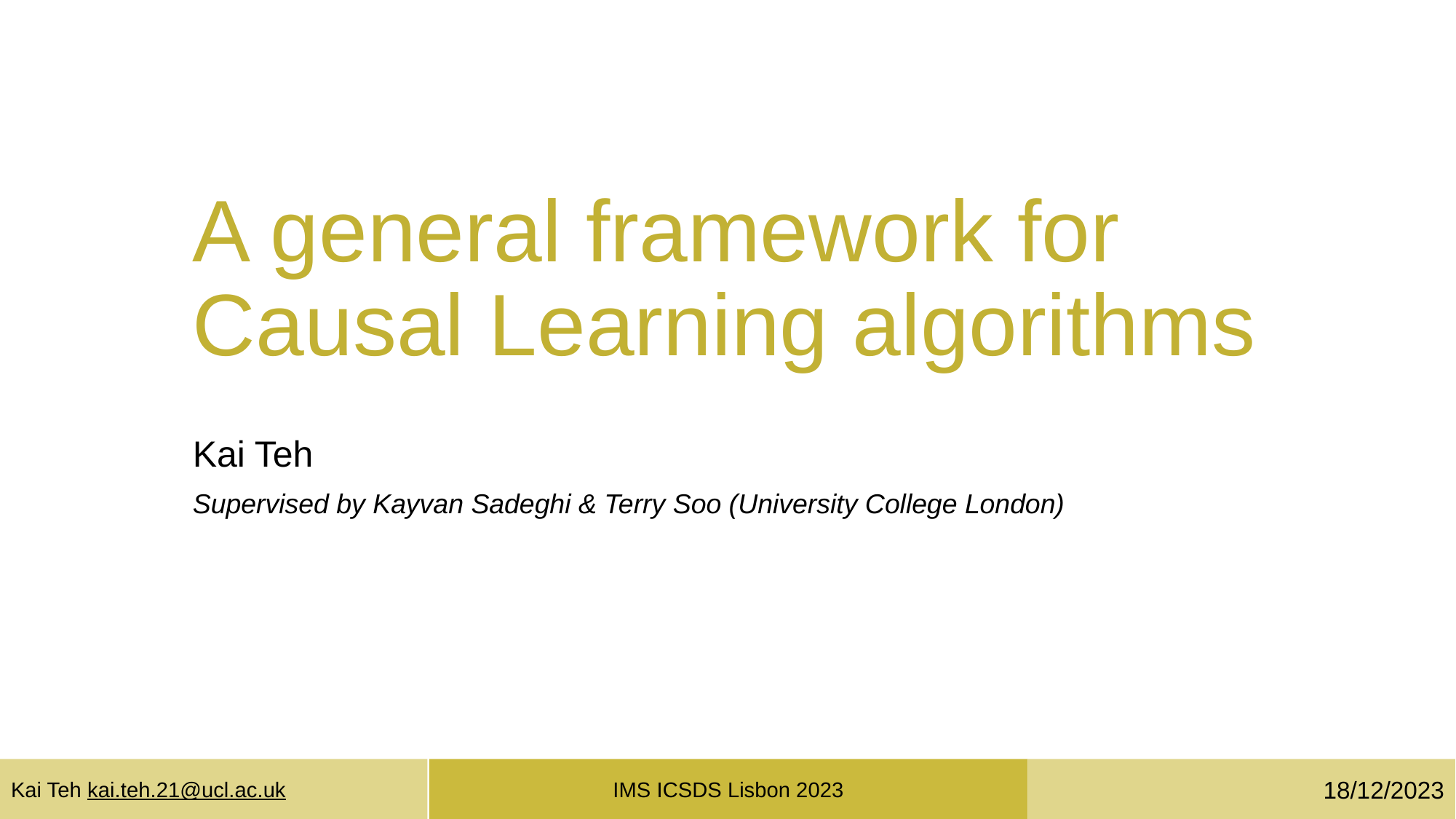

# A general framework for Causal Learning algorithms
Kai Teh
Supervised by Kayvan Sadeghi & Terry Soo (University College London)

Kai Teh kai.teh.21@ucl.ac.uk
IMS ICSDS Lisbon 2023
18/12/2023